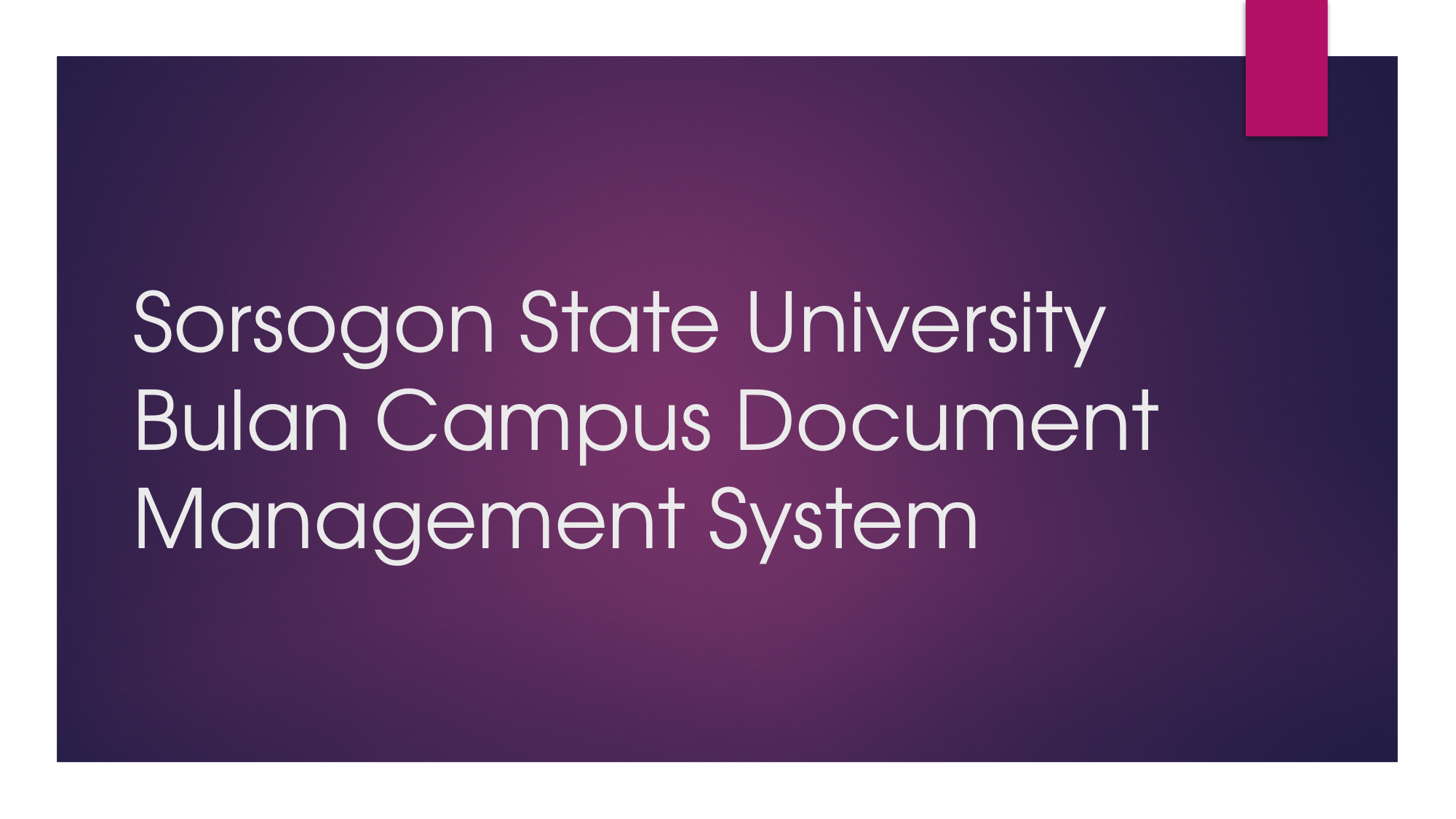

# Sorsogon State University Bulan Campus Document Management System